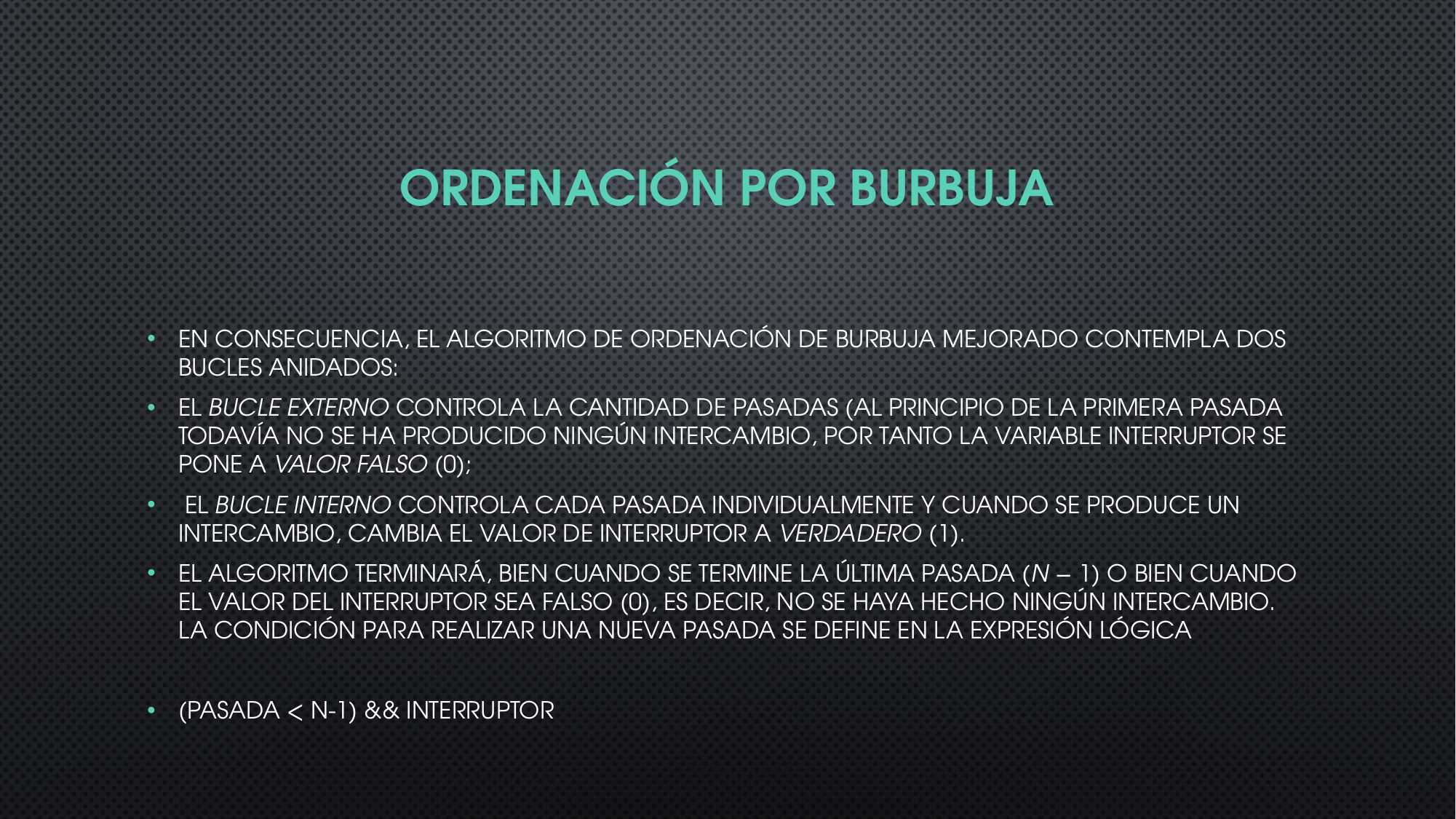

# ORDENACIÓN POR BURBUJA
En consecuencia, el algoritmo de ordenación de burbuja mejorado contempla dos bucles anidados:
el bucle externo controla la cantidad de pasadas (al principio de la primera pasada todavía no se ha producido ningún intercambio, por tanto la variable interruptor se pone a valor falso (0);
 el bucle interno controla cada pasada individualmente y cuando se produce un intercambio, cambia el valor de interruptor a verdadero (1).
El algoritmo terminará, bien cuando se termine la última pasada (n − 1) o bien cuando el valor del interruptor sea falso (0), es decir, no se haya hecho ningún intercambio. La condición para realizar una nueva pasada se define en la expresión lógica

(pasada < n-1) && interruptor